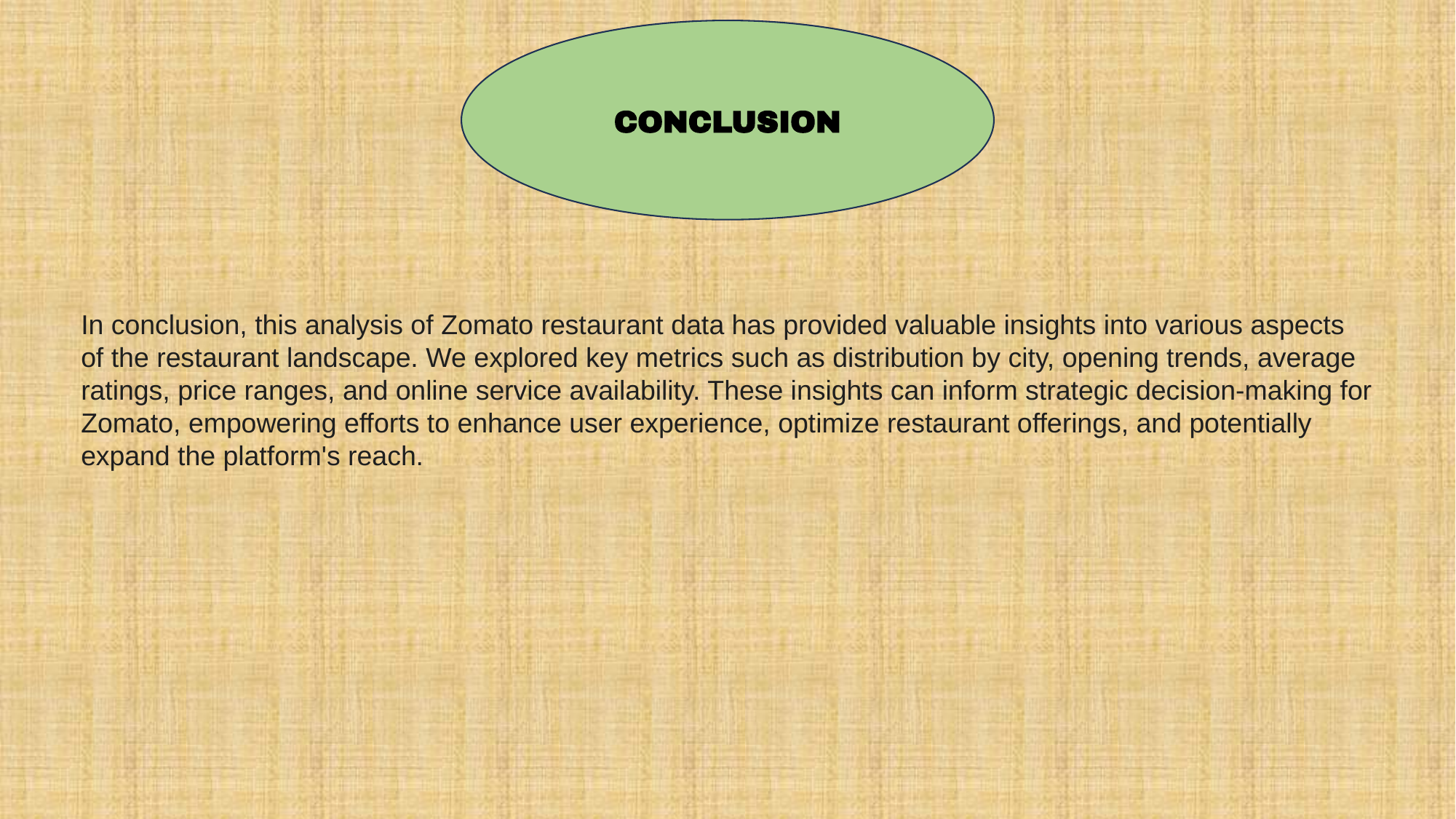

CONCLUSION
In conclusion, this analysis of Zomato restaurant data has provided valuable insights into various aspects of the restaurant landscape. We explored key metrics such as distribution by city, opening trends, average ratings, price ranges, and online service availability. These insights can inform strategic decision-making for Zomato, empowering efforts to enhance user experience, optimize restaurant offerings, and potentially expand the platform's reach.